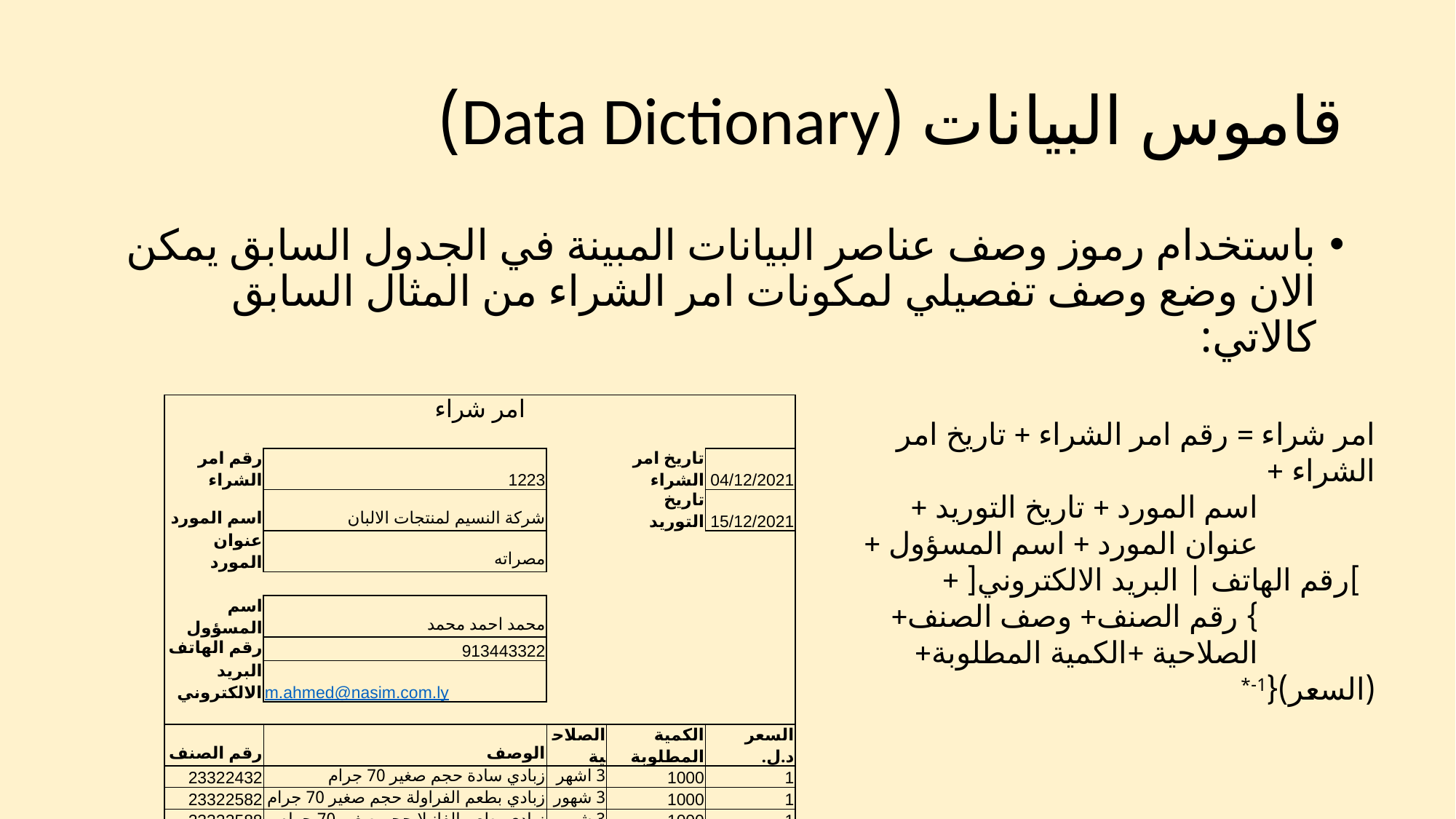

# قاموس البيانات (Data Dictionary)
باستخدام رموز وصف عناصر البيانات المبينة في الجدول السابق يمكن الان وضع وصف تفصيلي لمكونات امر الشراء من المثال السابق كالاتي:

| امر شراء |  |  |  |  |
| --- | --- | --- | --- | --- |
|  |  |  |  |  |
| رقم امر الشراء | 1223 |  | تاريخ امر الشراء | 04/12/2021 |
| اسم المورد | شركة النسيم لمنتجات الالبان |  | تاريخ التوريد | 15/12/2021 |
| عنوان المورد | مصراته |  |  |  |
|  |  |  |  |  |
| اسم المسؤول | محمد احمد محمد |  |  |  |
| رقم الهاتف | 913443322 |  |  |  |
| البريد الالكتروني | m.ahmed@nasim.com.ly |  |  |  |
|  |  |  |  |  |
| رقم الصنف | الوصف | الصلاحية | الكمية المطلوبة | السعر د.ل. |
| 23322432 | زبادي سادة حجم صغير 70 جرام | 3 اشهر | 1000 | 1 |
| 23322582 | زبادي بطعم الفراولة حجم صغير 70 جرام | 3 شهور | 1000 | 1 |
| 23322588 | زبادي بطعم الفانيلا حجم صغير 70 جرام | 3 شهور | 1000 | 1 |
| 23322589 | زبادي بطعم الفواكه المشكلة حجم صغير 70 جرام | 3 شهور | 1000 | 1 |
امر شراء = رقم امر الشراء + تاريخ امر الشراء +
               اسم المورد + تاريخ التوريد +
               عنوان المورد + اسم المسؤول +
	  ]رقم الهاتف | البريد الالكتروني[ +
               } رقم الصنف+ وصف الصنف+
               الصلاحية +الكمية المطلوبة+ (السعر){1-*